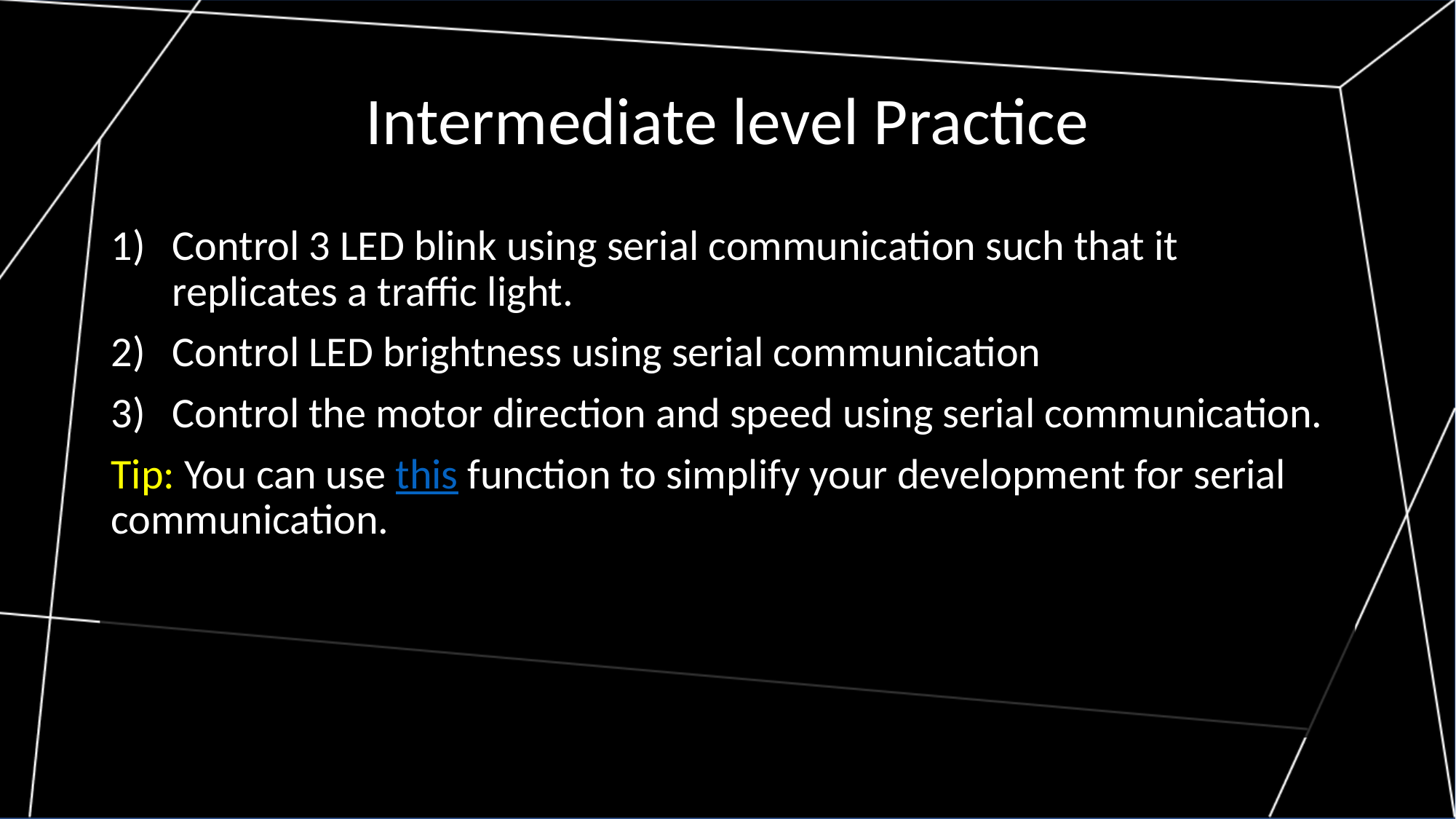

# Intermediate level Practice
Control 3 LED blink using serial communication such that it replicates a traffic light.
Control LED brightness using serial communication
Control the motor direction and speed using serial communication.
Tip: You can use this function to simplify your development for serial communication.